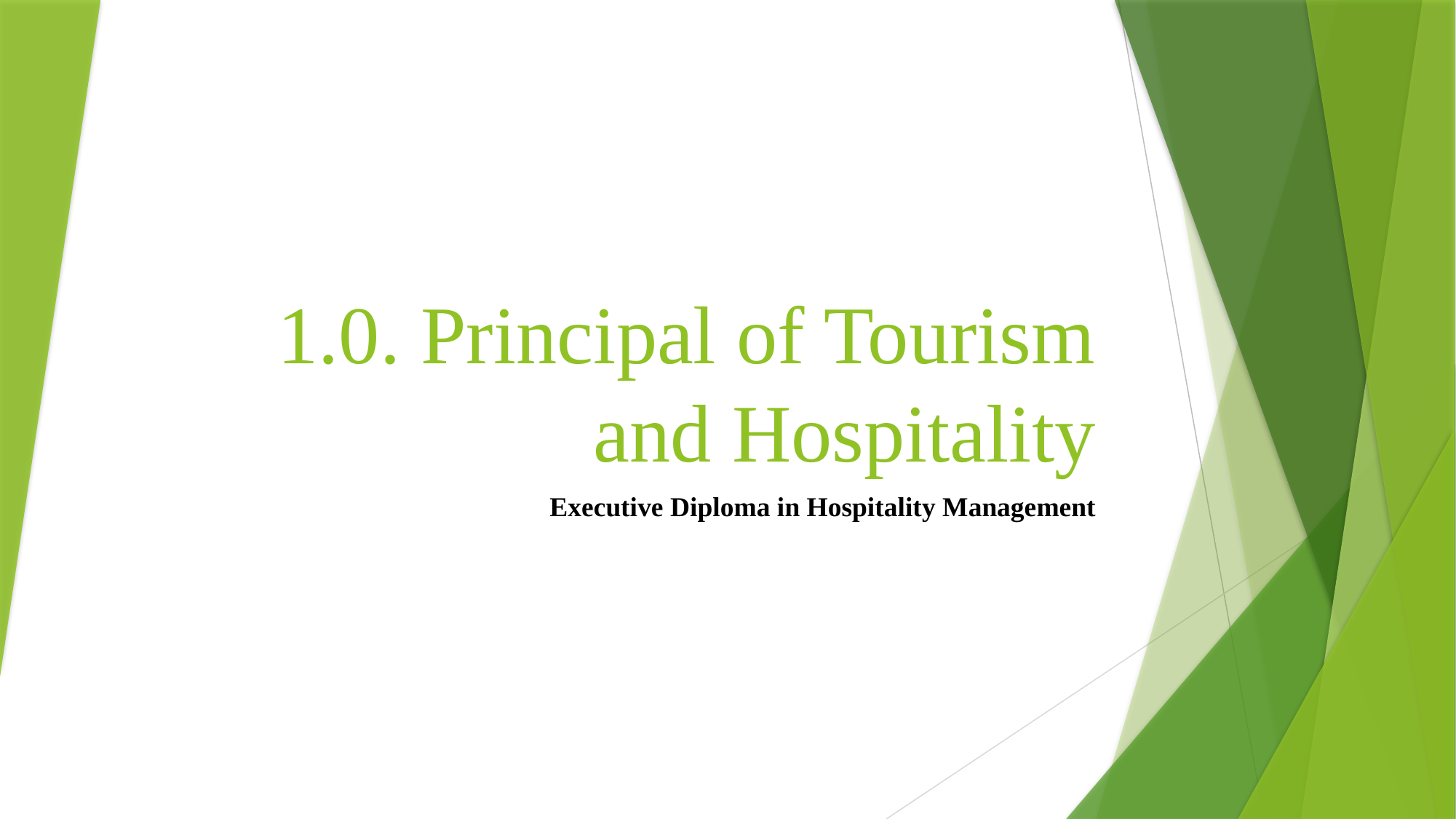

# 1.0. Principal of Tourism and Hospitality
Executive Diploma in Hospitality Management